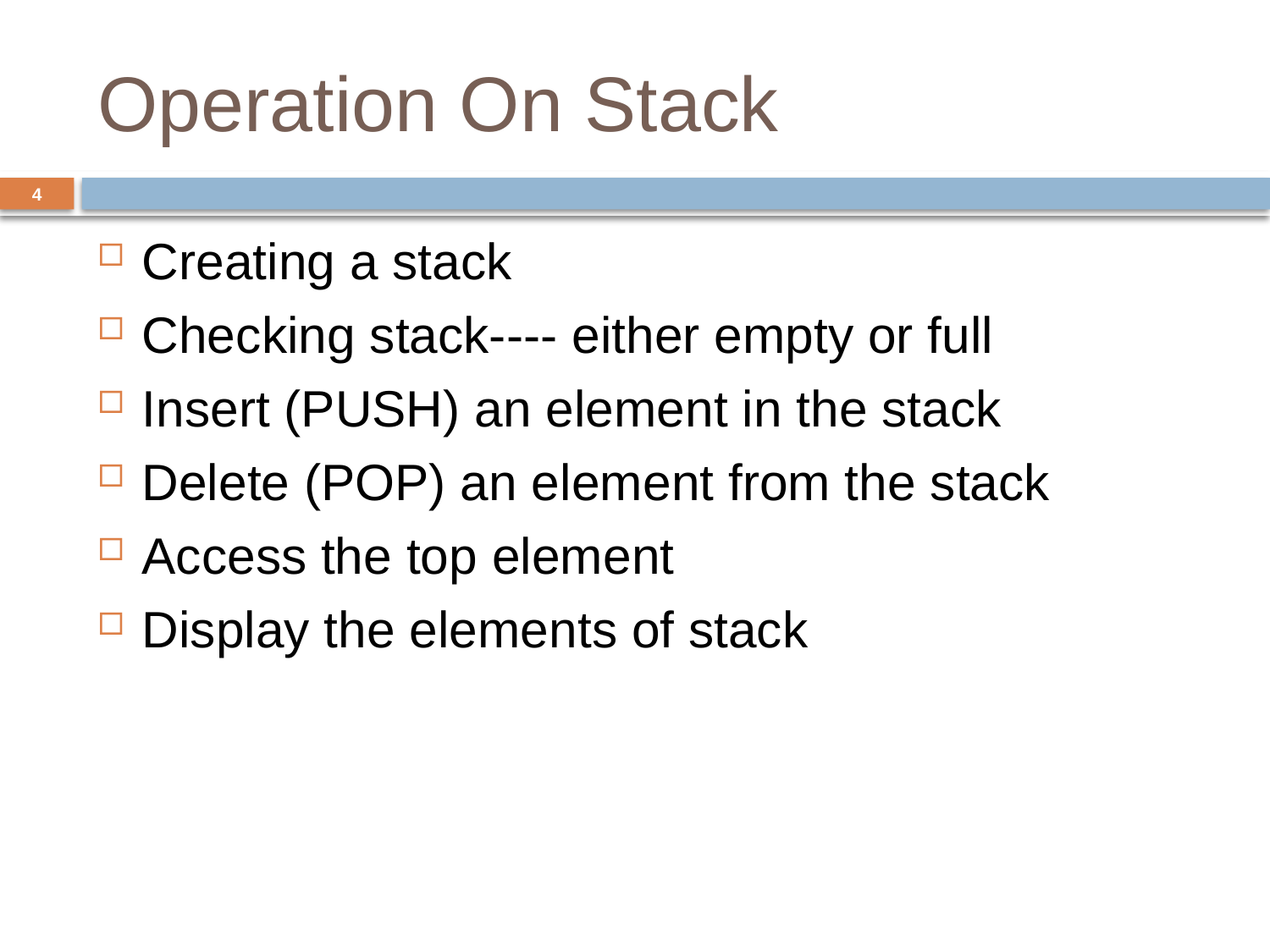

# Operation On Stack
4
Creating a stack
Checking stack---- either empty or full
Insert (PUSH) an element in the stack
Delete (POP) an element from the stack
Access the top element
Display the elements of stack